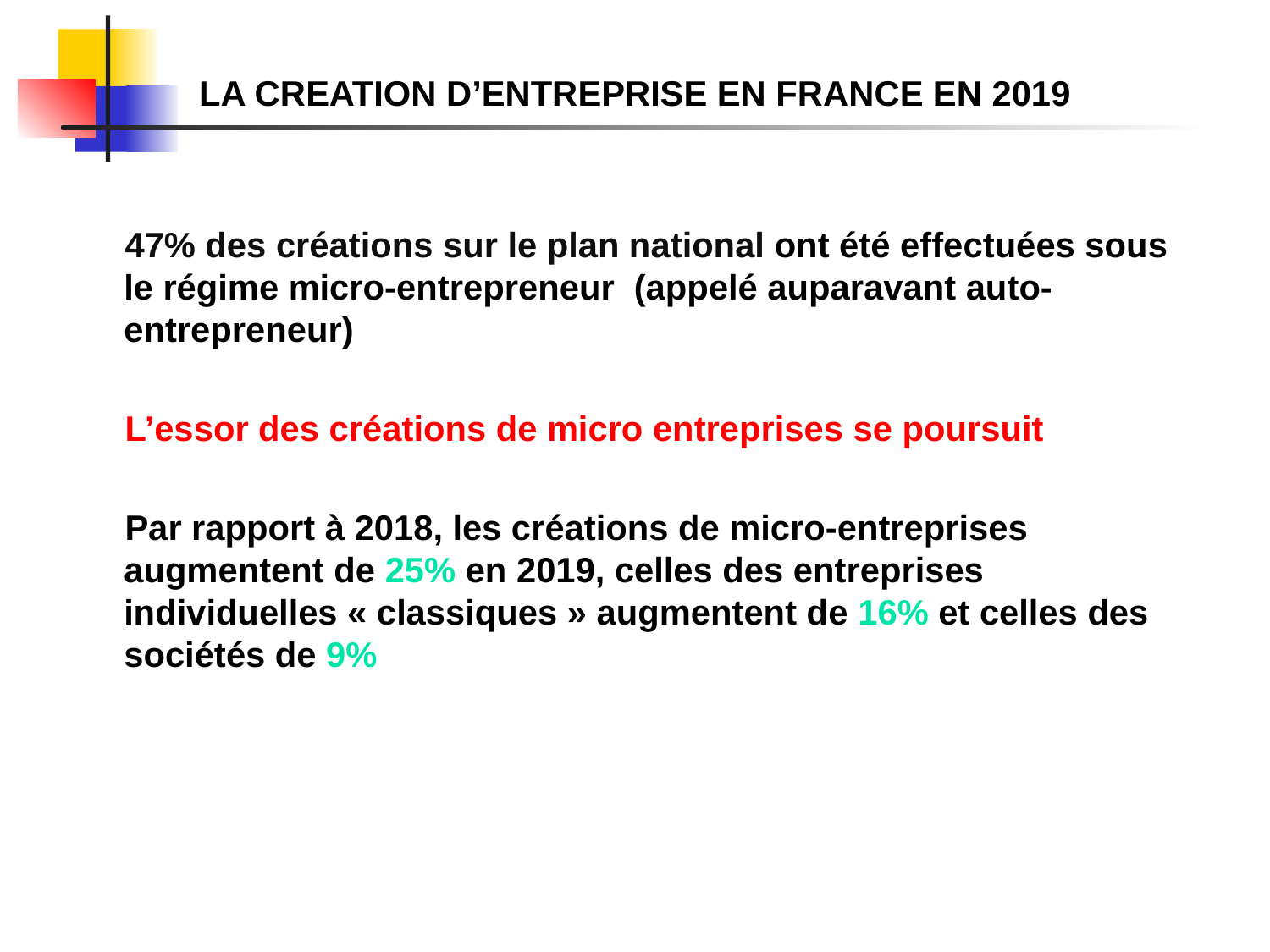

# LA CREATION D’ENTREPRISE EN FRANCE EN 2019
     47% des créations sur le plan national ont été effectuées sous le régime micro-entrepreneur  (appelé auparavant auto-entrepreneur)

     L’essor des créations de micro entreprises se poursuit

     Par rapport à 2018, les créations de micro-entreprises augmentent de 25% en 2019, celles des entreprises individuelles « classiques » augmentent de 16% et celles des sociétés de 9%